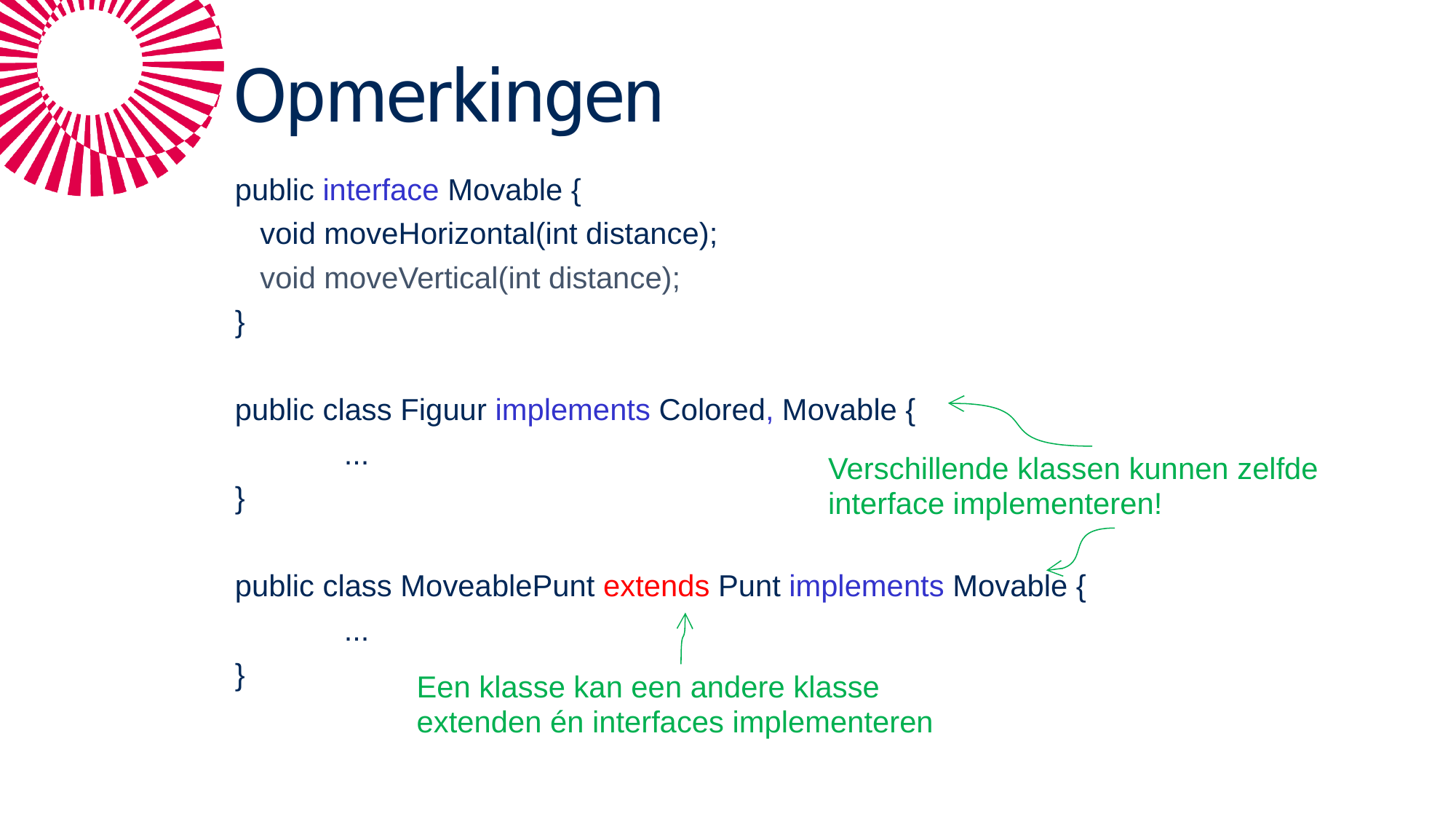

# Opmerkingen
public interface Movable {
   void moveHorizontal(int distance);
   void moveVertical(int distance);
}

public class Figuur implements Colored, Movable {
  	...
}

public class MoveablePunt extends Punt implements Movable {
  	...
}

Verschillende klassen kunnen zelfde interface implementeren!
Een klasse kan een andere klasse extenden én interfaces implementeren